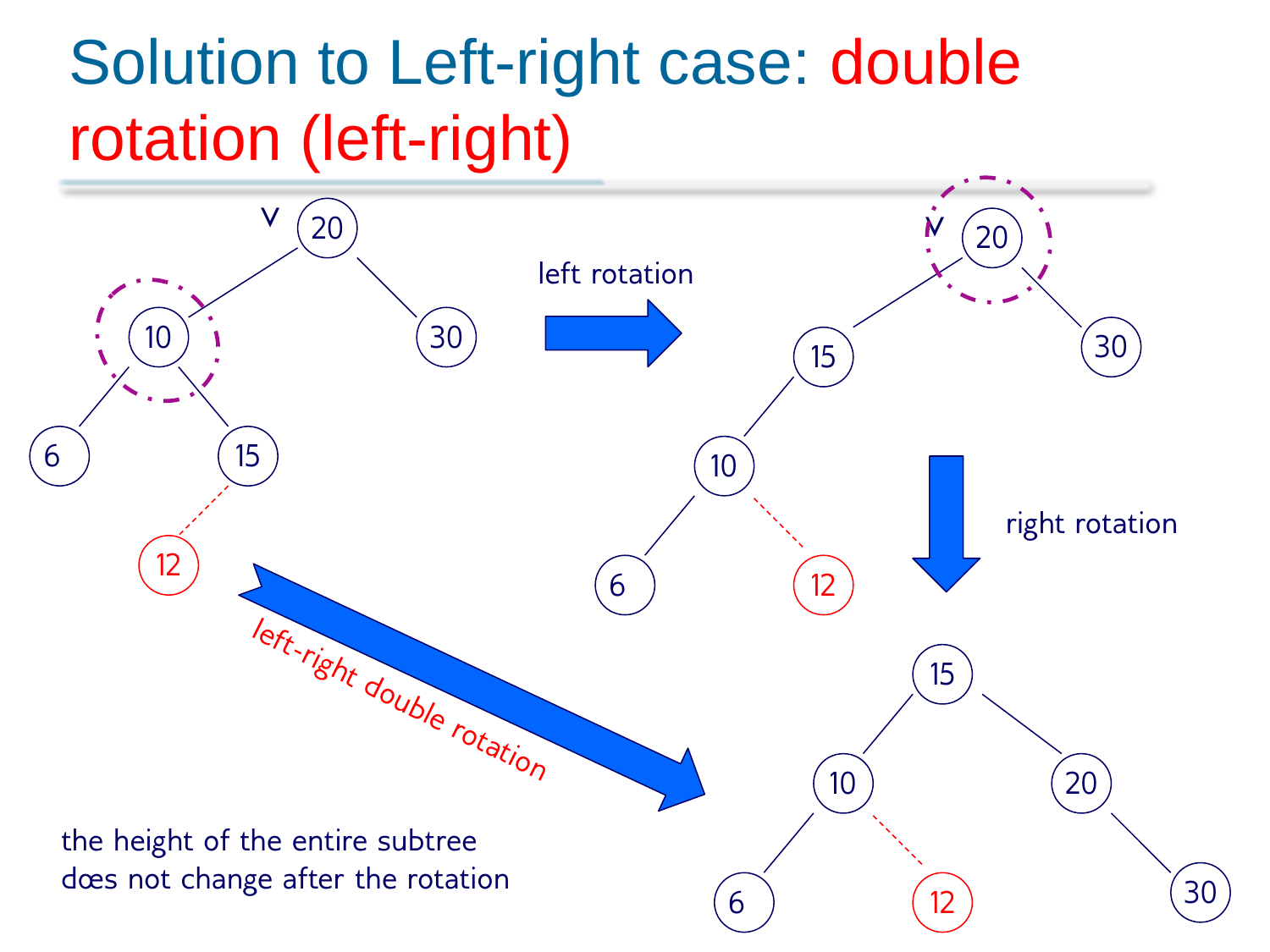

# Solution to Left-right case: double rotation (left-right)

v
v

20

20
left rotation

10

30

30

15

6

15

10

right rotation

12

6

12

15

left-right double rotation

10

20
the height of the entire subtree
does not change after the rotation

30

6

12